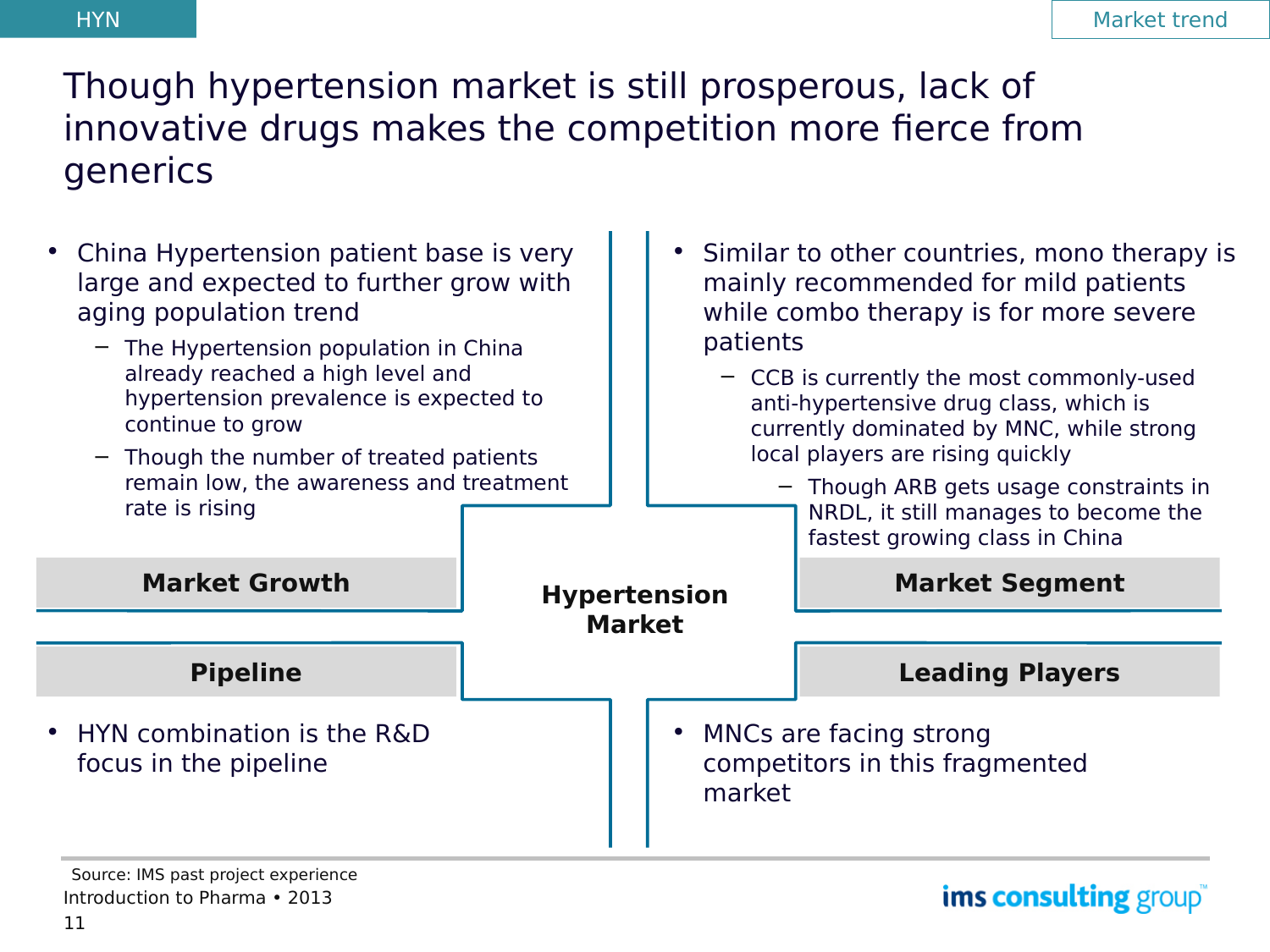

HYN
Market trend
# Though hypertension market is still prosperous, lack of innovative drugs makes the competition more fierce from generics

China Hypertension patient base is very large and expected to further grow with aging population trend
The Hypertension population in China already reached a high level and hypertension prevalence is expected to continue to grow
Though the number of treated patients remain low, the awareness and treatment rate is rising
Similar to other countries, mono therapy is mainly recommended for mild patients while combo therapy is for more severe patients
CCB is currently the most commonly-used anti-hypertensive drug class, which is currently dominated by MNC, while strong local players are rising quickly
Though ARB gets usage constraints in NRDL, it still manages to become the fastest growing class in China
Market Growth
Market Segment
Hypertension Market

Pipeline
Leading Players
HYN combination is the R&D focus in the pipeline
MNCs are facing strong competitors in this fragmented market
Source: IMS past project experience
Introduction to Pharma • 2013